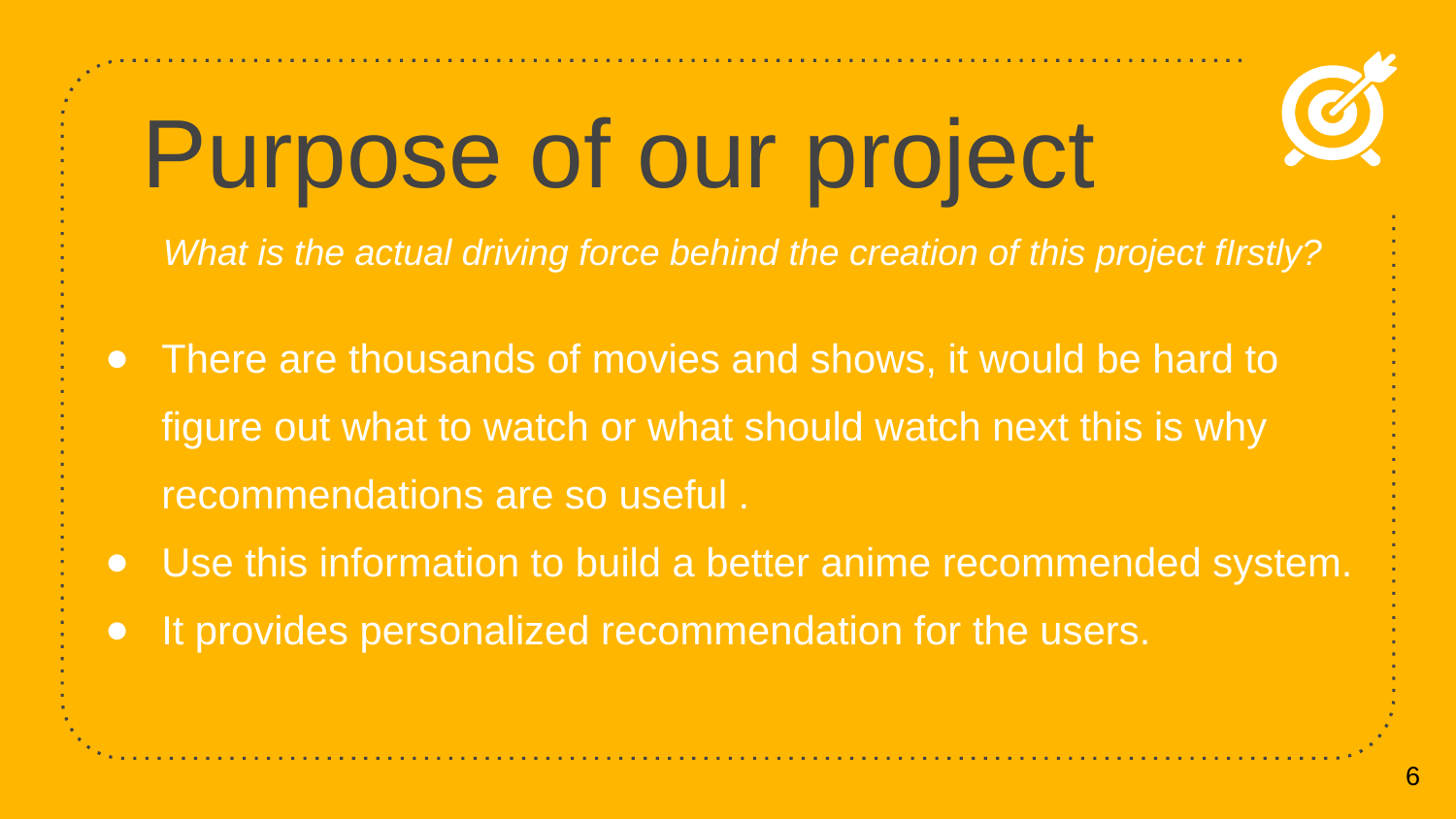

# Purpose of our project
What is the actual driving force behind the creation of this project fIrstly?
There are thousands of movies and shows, it would be hard to figure out what to watch or what should watch next this is why recommendations are so useful .
Use this information to build a better anime recommended system.
It provides personalized recommendation for the users.
6